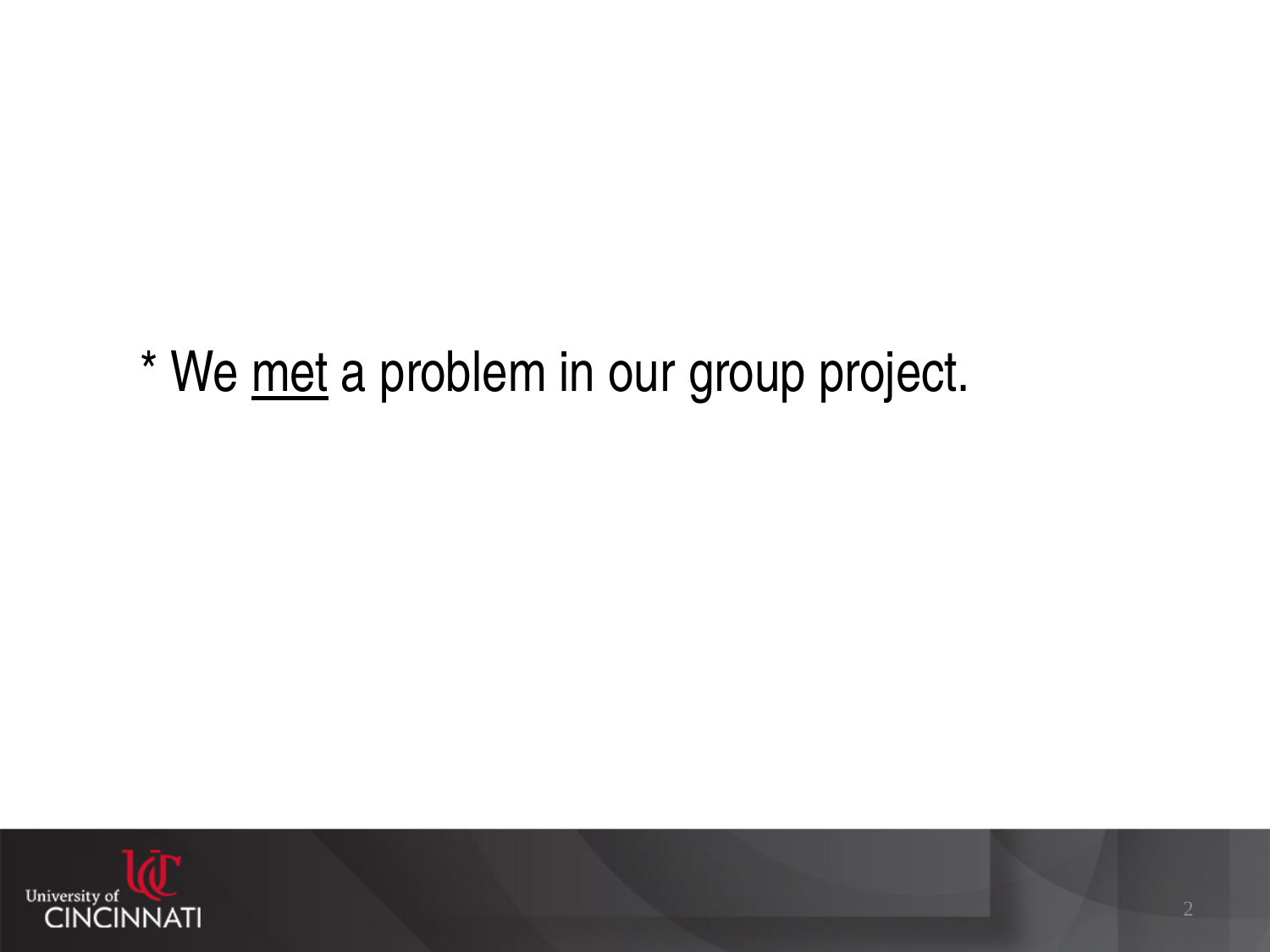

* We met a problem in our group project.

2